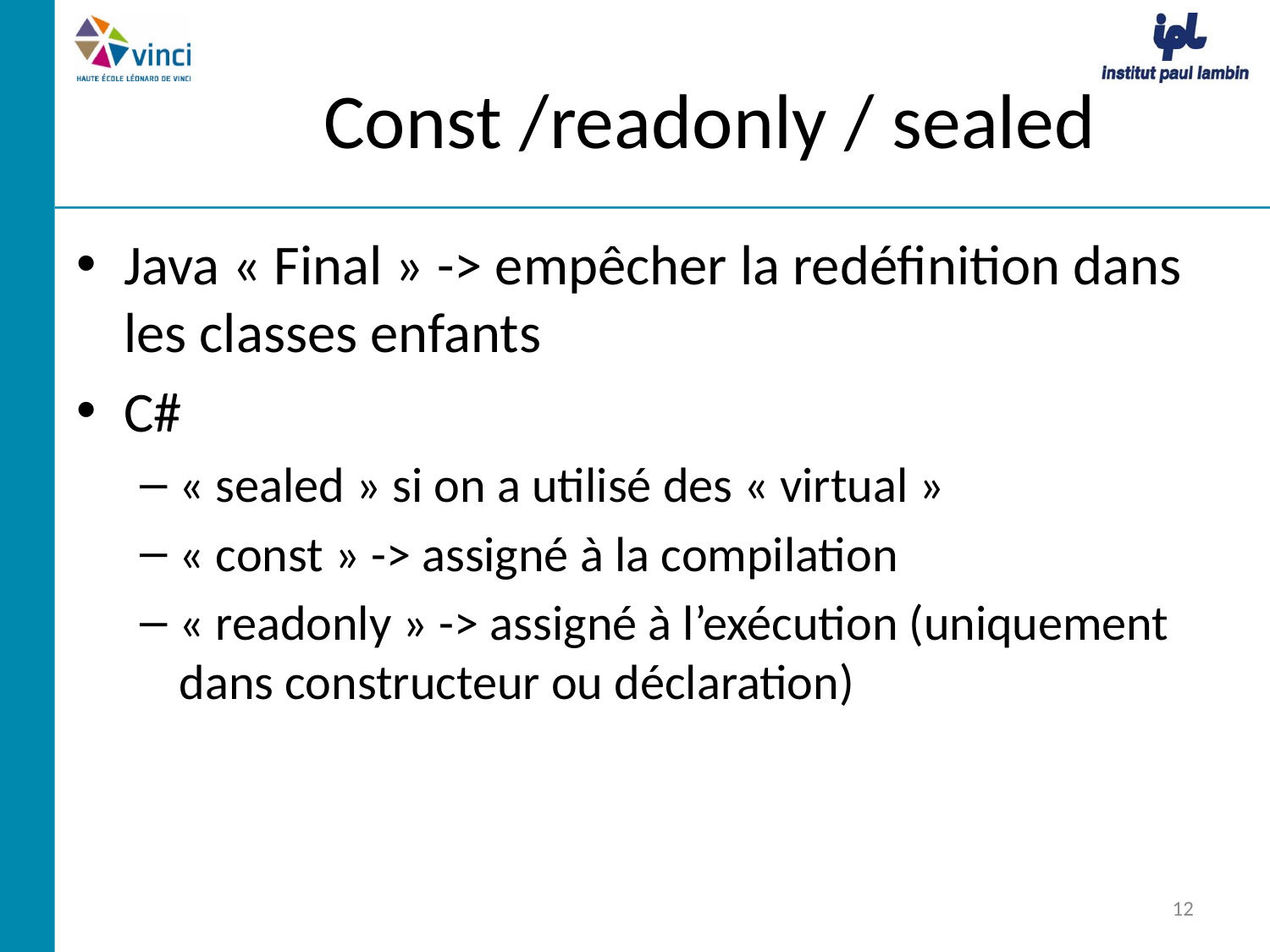

# Const /readonly / sealed
Java « Final » -> empêcher la redéfinition dans les classes enfants
C#
« sealed » si on a utilisé des « virtual »
« const » -> assigné à la compilation
« readonly » -> assigné à l’exécution (uniquement dans constructeur ou déclaration)

12